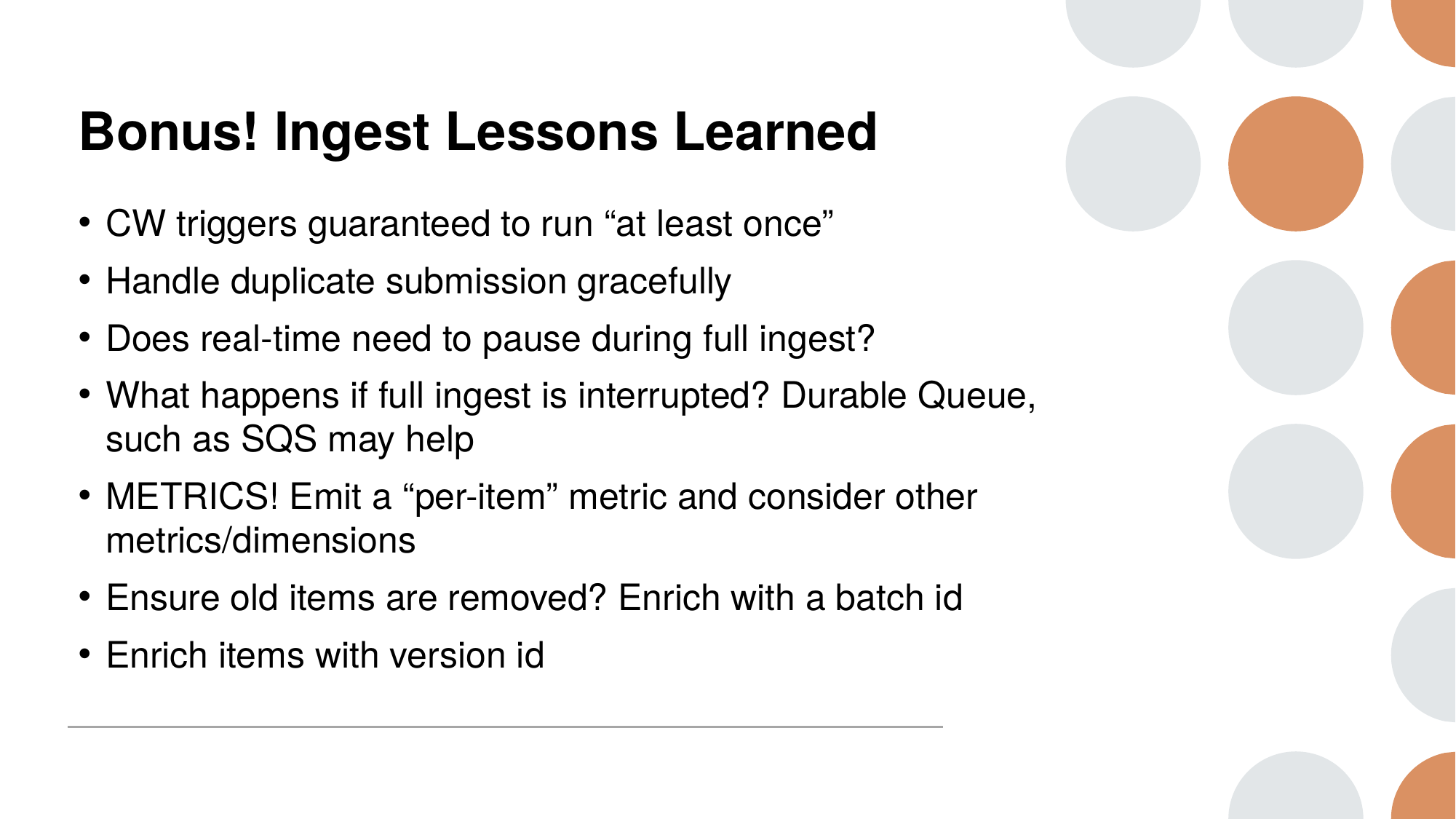

# Bonus! Ingest Lessons Learned
CW triggers guaranteed to run “at least once”
Handle duplicate submission gracefully
Does real-time need to pause during full ingest?
What happens if full ingest is interrupted? Durable Queue, such as SQS may help
METRICS! Emit a “per-item” metric and consider other metrics/dimensions
Ensure old items are removed? Enrich with a batch id
Enrich items with version id